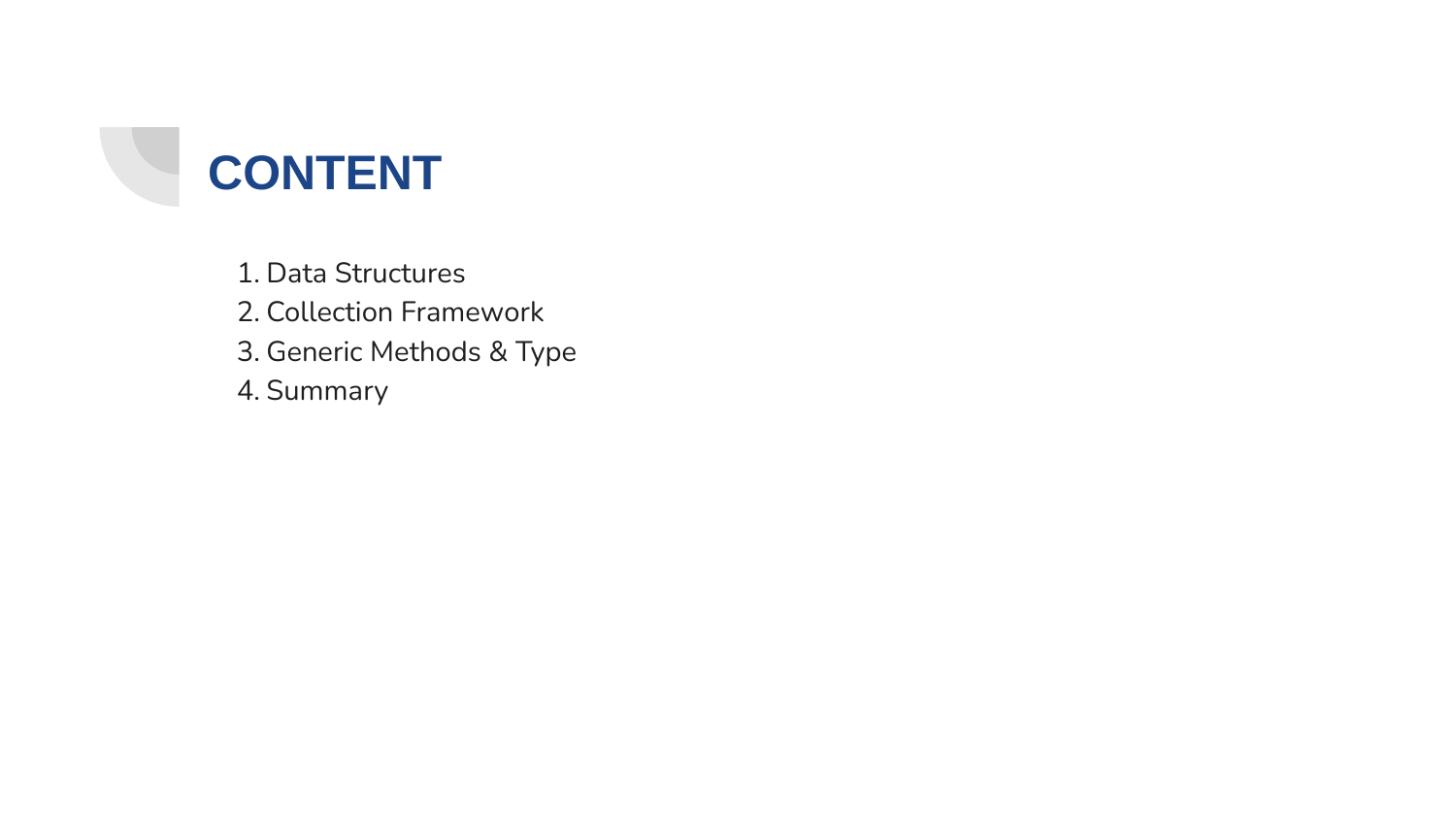

# CONTENT
Data Structures
Collection Framework
Generic Methods & Type
Summary